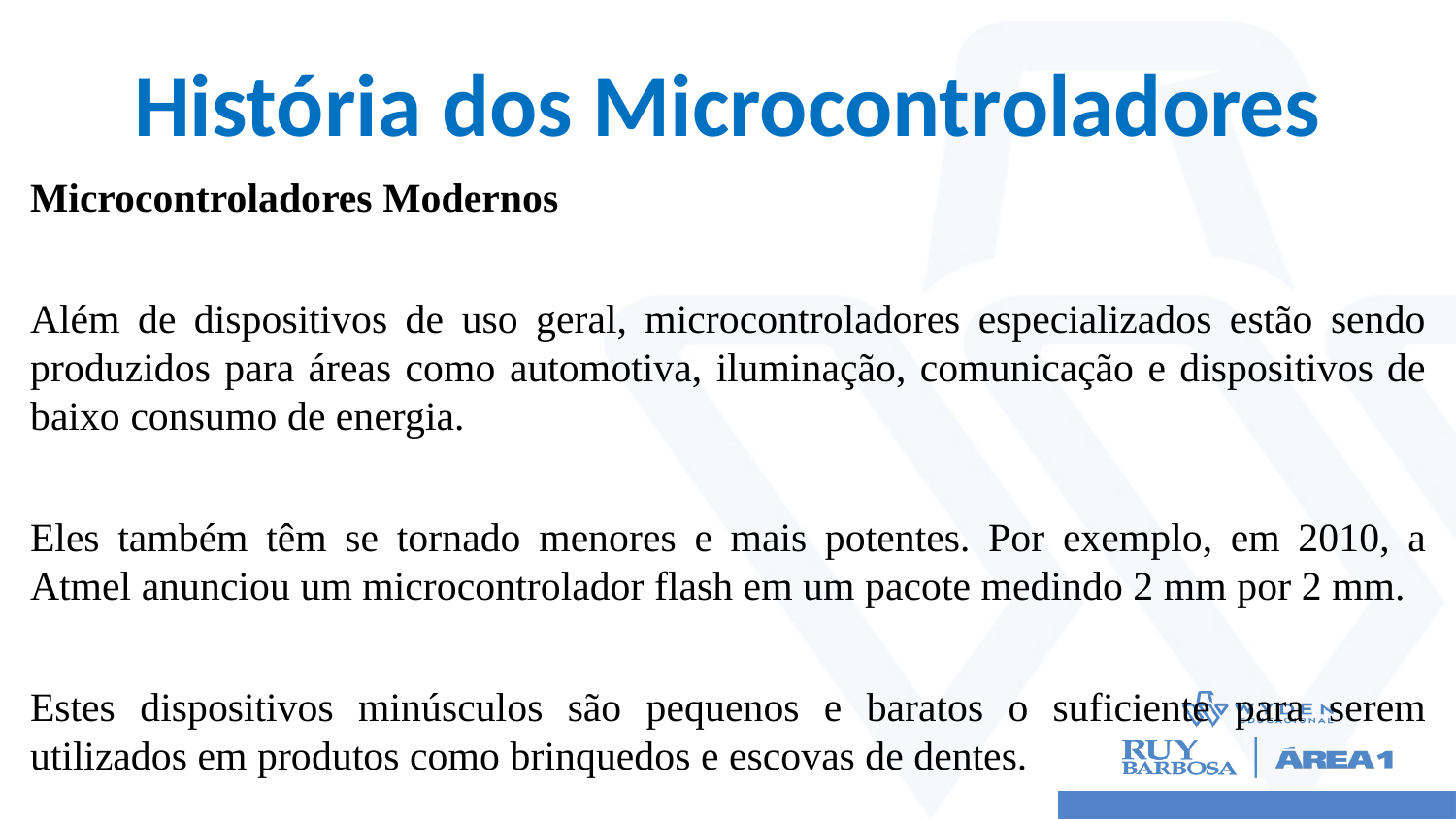

# História dos Microcontroladores
Microcontroladores Modernos

Além de dispositivos de uso geral, microcontroladores especializados estão sendo produzidos para áreas como automotiva, iluminação, comunicação e dispositivos de baixo consumo de energia.

Eles também têm se tornado menores e mais potentes. Por exemplo, em 2010, a Atmel anunciou um microcontrolador flash em um pacote medindo 2 mm por 2 mm.

Estes dispositivos minúsculos são pequenos e baratos o suficiente para serem utilizados em produtos como brinquedos e escovas de dentes.